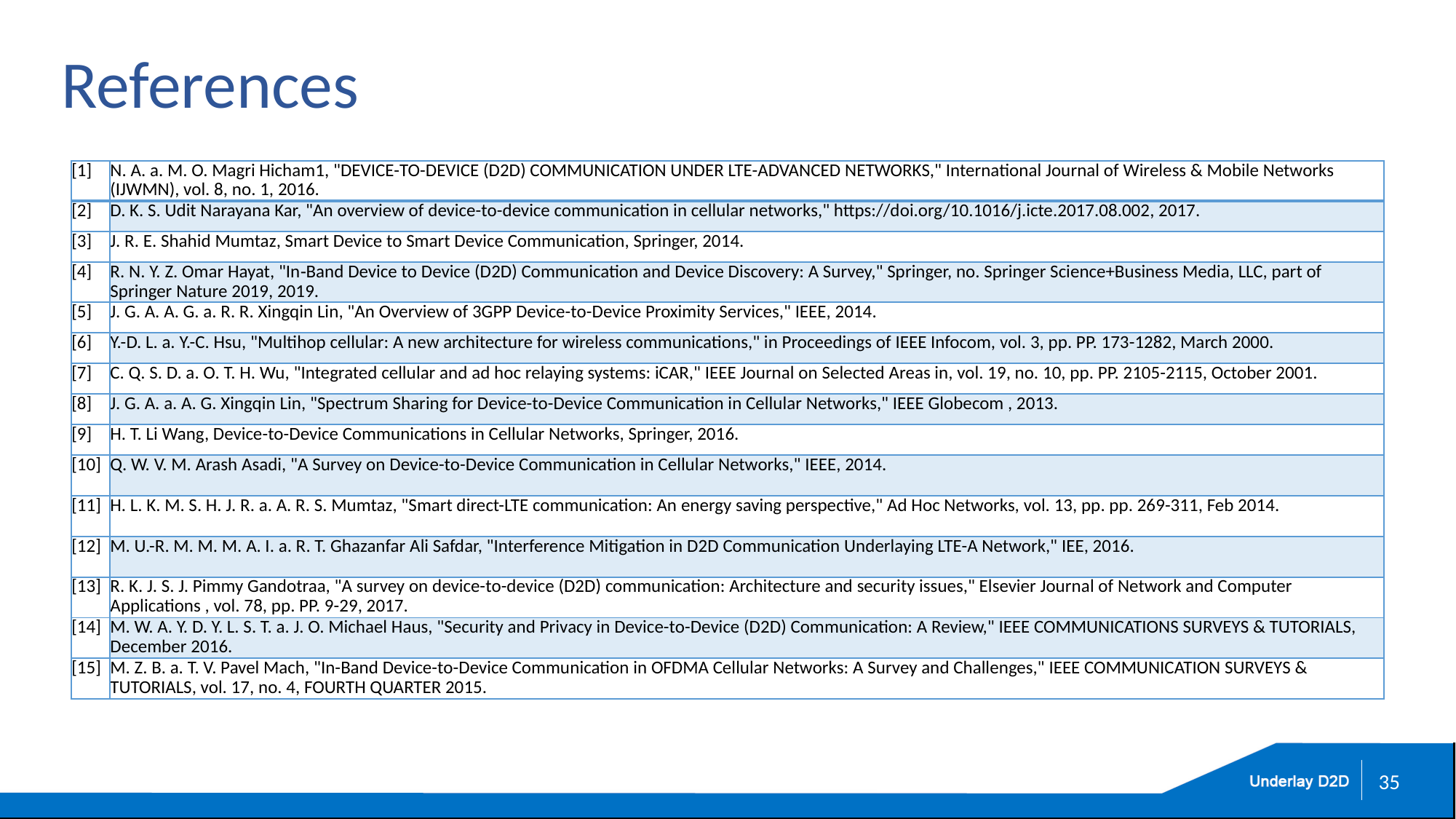

# References
| [1] | N. A. a. M. O. Magri Hicham1, "DEVICE-TO-DEVICE (D2D) COMMUNICATION UNDER LTE-ADVANCED NETWORKS," International Journal of Wireless & Mobile Networks (IJWMN), vol. 8, no. 1, 2016. |
| --- | --- |
| [2] | D. K. S. Udit Narayana Kar, "An overview of device-to-device communication in cellular networks," https://doi.org/10.1016/j.icte.2017.08.002, 2017. |
| [3] | J. R. E. Shahid Mumtaz, Smart Device to Smart Device Communication, Springer, 2014. |
| [4] | R. N. Y. Z. Omar Hayat, "In‑Band Device to Device (D2D) Communication and Device Discovery: A Survey," Springer, no. Springer Science+Business Media, LLC, part of Springer Nature 2019, 2019. |
| [5] | J. G. A. A. G. a. R. R. Xingqin Lin, "An Overview of 3GPP Device-to-Device Proximity Services," IEEE, 2014. |
| [6] | Y.-D. L. a. Y.-C. Hsu, "Multihop cellular: A new architecture for wireless communications," in Proceedings of IEEE Infocom, vol. 3, pp. PP. 173-1282, March 2000. |
| [7] | C. Q. S. D. a. O. T. H. Wu, "Integrated cellular and ad hoc relaying systems: iCAR," IEEE Journal on Selected Areas in, vol. 19, no. 10, pp. PP. 2105-2115, October 2001. |
| [8] | J. G. A. a. A. G. Xingqin Lin, "Spectrum Sharing for Device-to-Device Communication in Cellular Networks," IEEE Globecom , 2013. |
| [9] | H. T. Li Wang, Device-to-Device Communications in Cellular Networks, Springer, 2016. |
| [10] | Q. W. V. M. Arash Asadi, "A Survey on Device-to-Device Communication in Cellular Networks," IEEE, 2014. |
| [11] | H. L. K. M. S. H. J. R. a. A. R. S. Mumtaz, "Smart direct-LTE communication: An energy saving perspective," Ad Hoc Networks, vol. 13, pp. pp. 269-311, Feb 2014. |
| [12] | M. U.-R. M. M. M. A. I. a. R. T. Ghazanfar Ali Safdar, "Interference Mitigation in D2D Communication Underlaying LTE-A Network," IEE, 2016. |
| [13] | R. K. J. S. J. Pimmy Gandotraa, "A survey on device-to-device (D2D) communication: Architecture and security issues," Elsevier Journal of Network and Computer Applications , vol. 78, pp. PP. 9-29, 2017. |
| [14] | M. W. A. Y. D. Y. L. S. T. a. J. O. Michael Haus, "Security and Privacy in Device-to-Device (D2D) Communication: A Review," IEEE COMMUNICATIONS SURVEYS & TUTORIALS, December 2016. |
| [15] | M. Z. B. a. T. V. Pavel Mach, "In-Band Device-to-Device Communication in OFDMA Cellular Networks: A Survey and Challenges," IEEE COMMUNICATION SURVEYS & TUTORIALS, vol. 17, no. 4, FOURTH QUARTER 2015. |
35